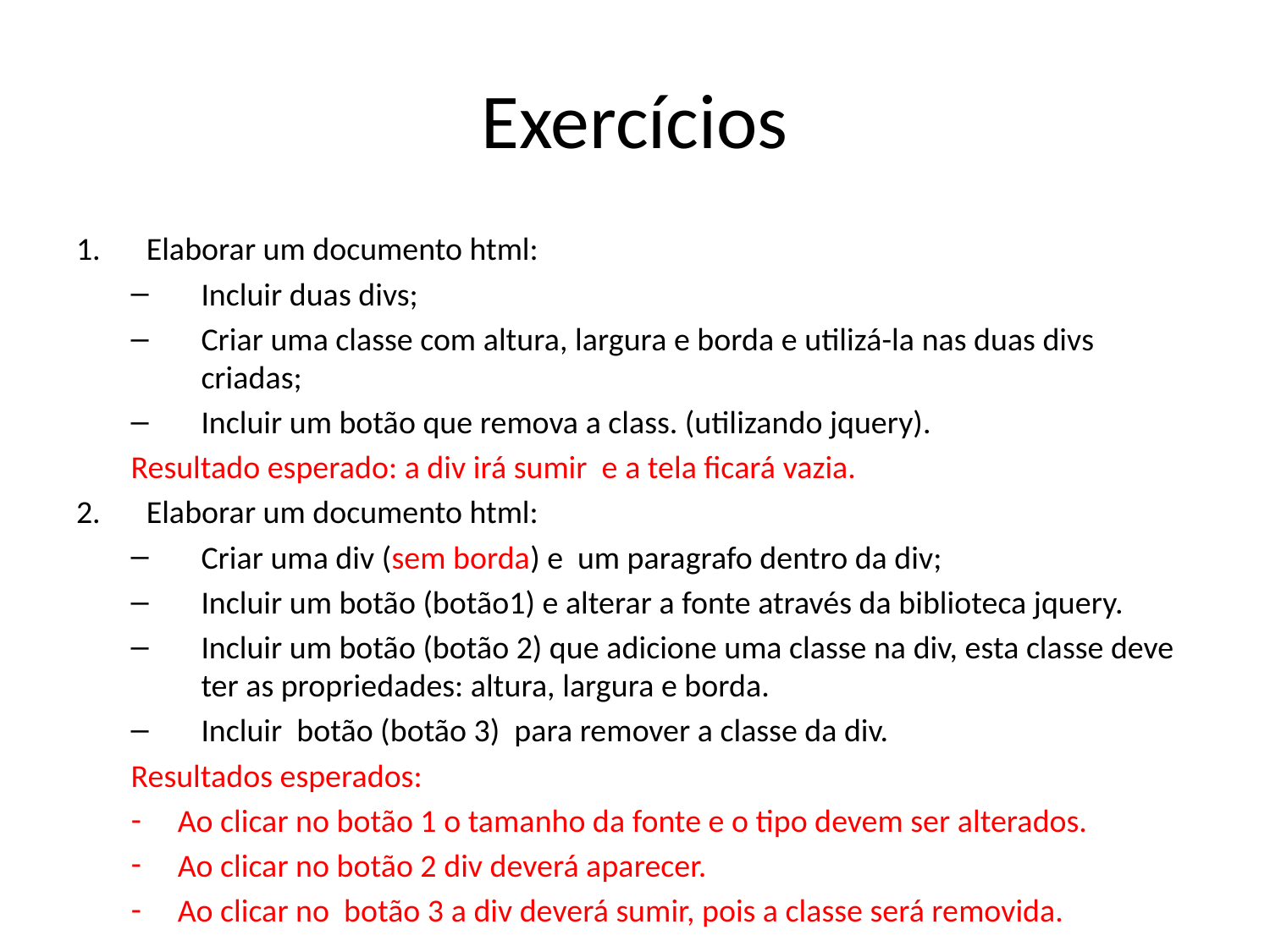

# Exercícios
Elaborar um documento html:
Incluir duas divs;
Criar uma classe com altura, largura e borda e utilizá-la nas duas divs criadas;
Incluir um botão que remova a class. (utilizando jquery).
Resultado esperado: a div irá sumir  e a tela ficará vazia.
Elaborar um documento html:
Criar uma div (sem borda) e  um paragrafo dentro da div;
Incluir um botão (botão1) e alterar a fonte através da biblioteca jquery.
Incluir um botão (botão 2) que adicione uma classe na div, esta classe deve ter as propriedades: altura, largura e borda.
Incluir  botão (botão 3)  para remover a classe da div.
Resultados esperados:
Ao clicar no botão 1 o tamanho da fonte e o tipo devem ser alterados.
Ao clicar no botão 2 div deverá aparecer.
Ao clicar no  botão 3 a div deverá sumir, pois a classe será removida.